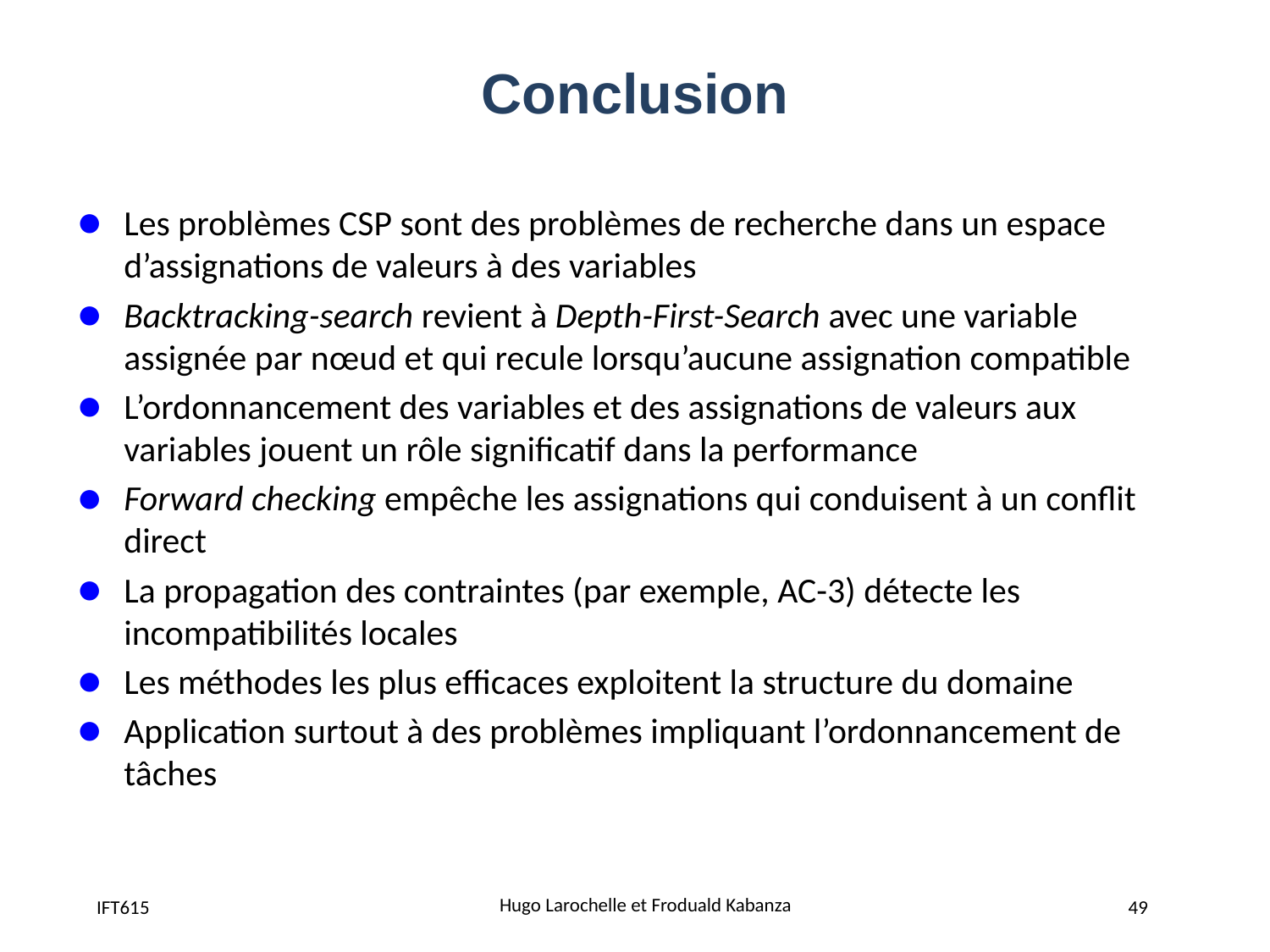

# Conclusion
Les problèmes CSP sont des problèmes de recherche dans un espace d’assignations de valeurs à des variables
Backtracking-search revient à Depth-First-Search avec une variable assignée par nœud et qui recule lorsqu’aucune assignation compatible
L’ordonnancement des variables et des assignations de valeurs aux variables jouent un rôle significatif dans la performance
Forward checking empêche les assignations qui conduisent à un conflit direct
La propagation des contraintes (par exemple, AC-3) détecte les incompatibilités locales
Les méthodes les plus efficaces exploitent la structure du domaine
Application surtout à des problèmes impliquant l’ordonnancement de tâches
Hugo Larochelle et Froduald Kabanza
IFT615
49